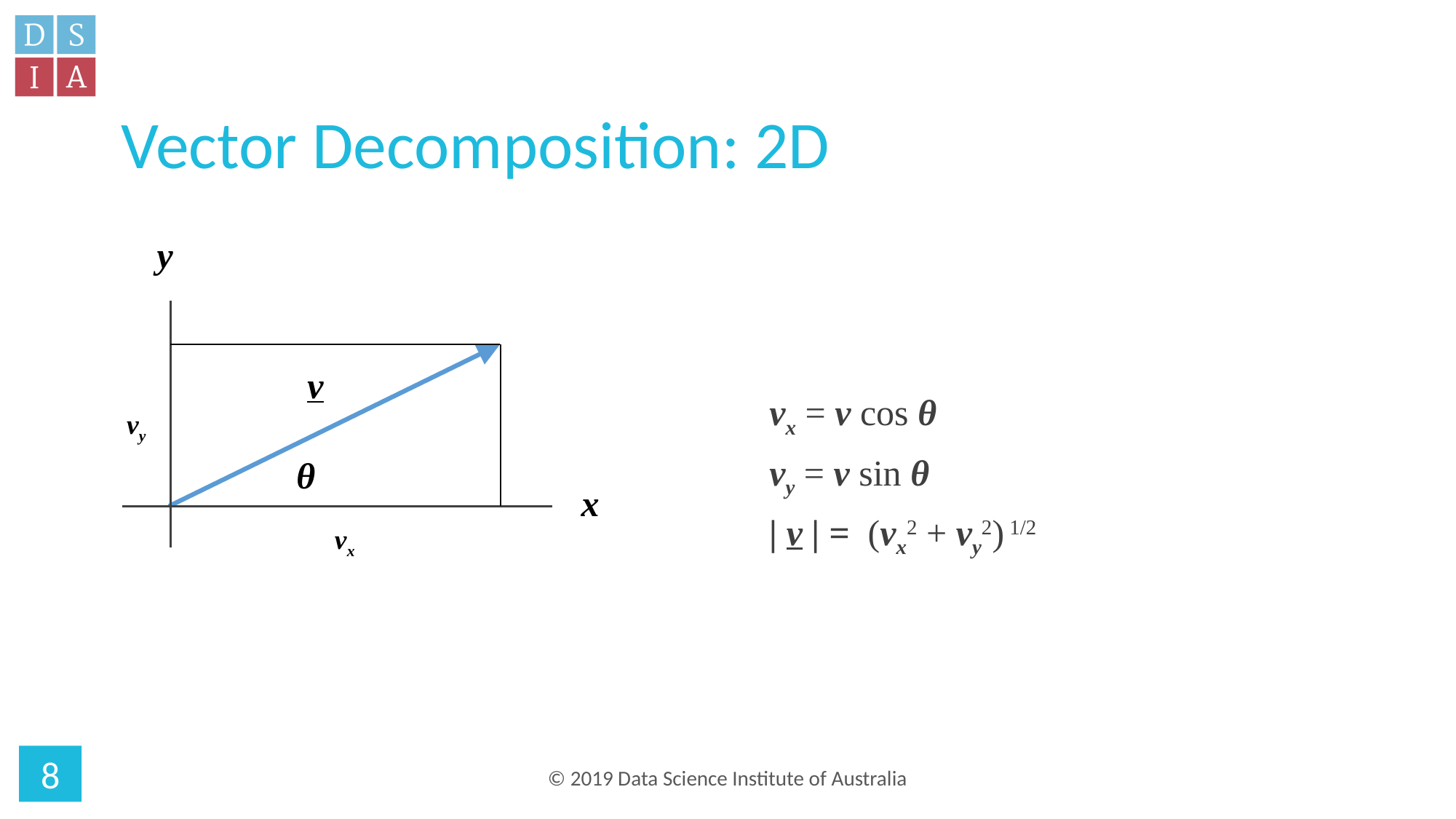

# Vector Decomposition: 2D
y
v
vx = v cos θ
vy = v sin θ
| v | =  (vx2 + vy2) 1/2

vy
θ
x
vx
8